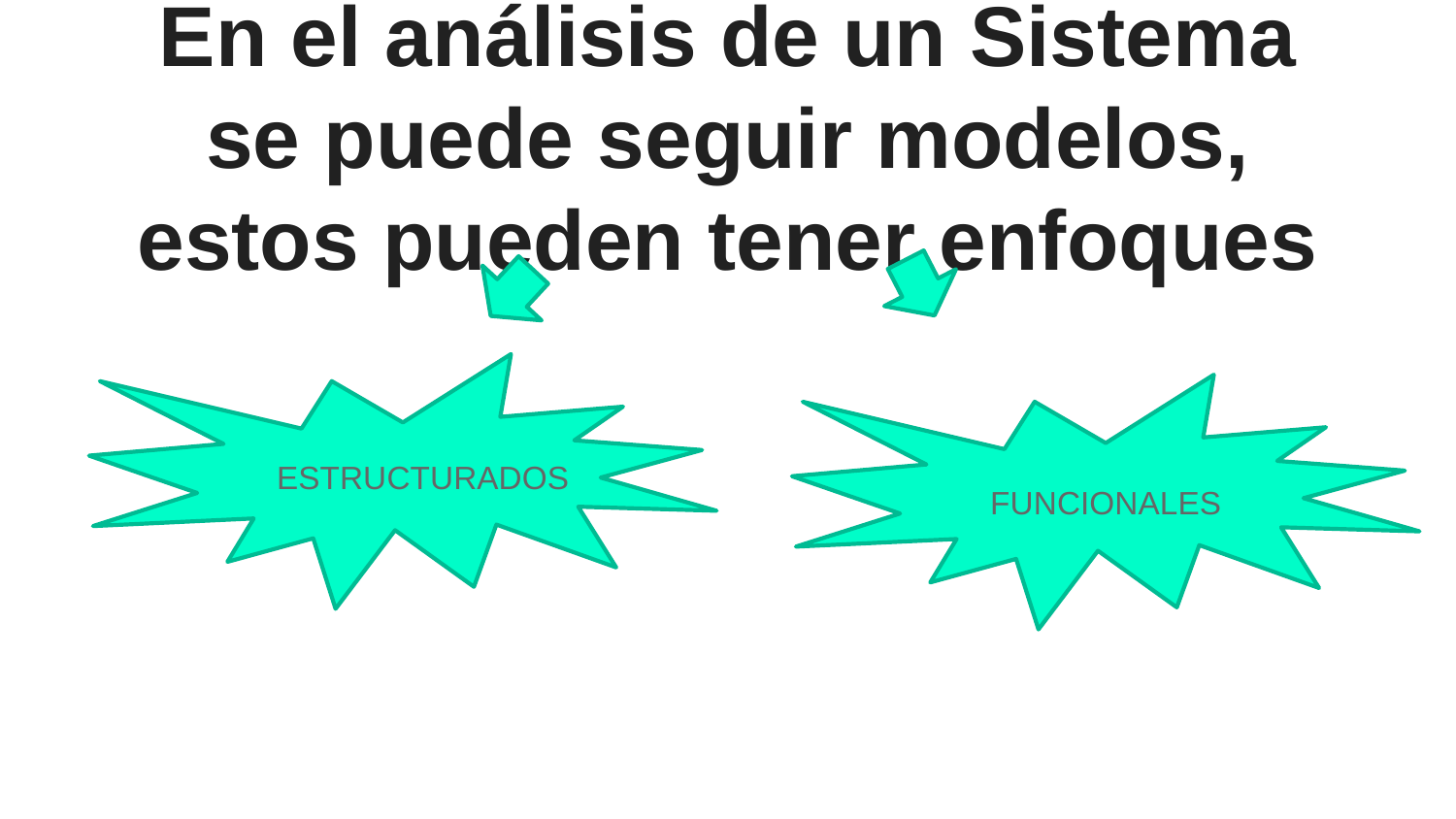

# En el análisis de un Sistema se puede seguir modelos, estos pueden tener enfoques

ESTRUCTURADOS
FUNCIONALES